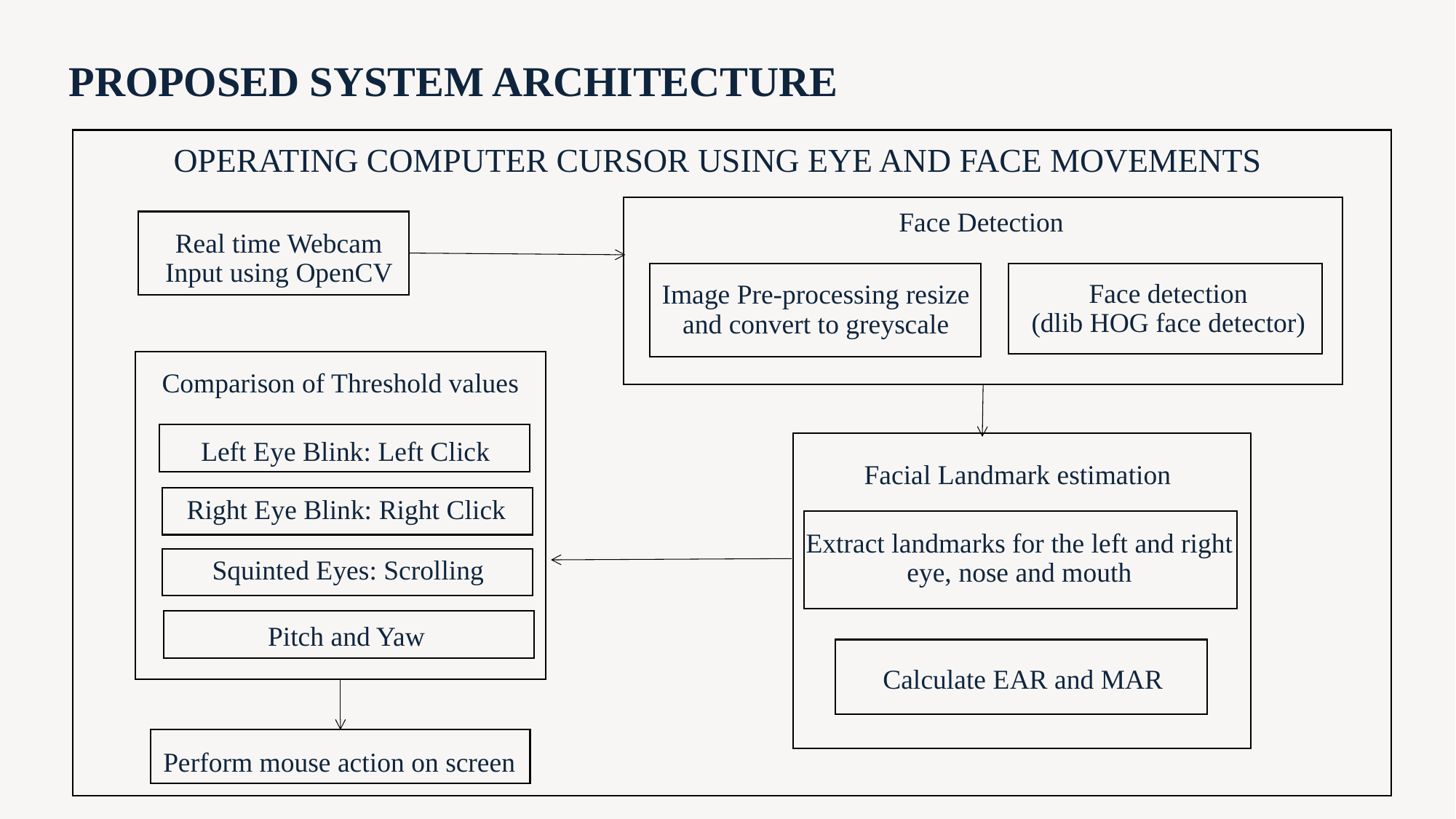

# PROPOSED SYSTEM ARCHITECTURE
OPERATING COMPUTER CURSOR USING EYE AND FACE MOVEMENTS

Face Detection

Real time Webcam
Input using OpenCV

Face detection
(dlib HOG face detector)
Image Pre-processing resize and convert to greyscale

Comparison of Threshold values

Facial Landmark estimation

Left Eye Blink: Left Click

Right Eye Blink: Right Click
Extract landmarks for the left and right eye, nose and mouth

Squinted Eyes: Scrolling

Pitch and Yaw
Calculate EAR and MAR

Perform mouse action on screen